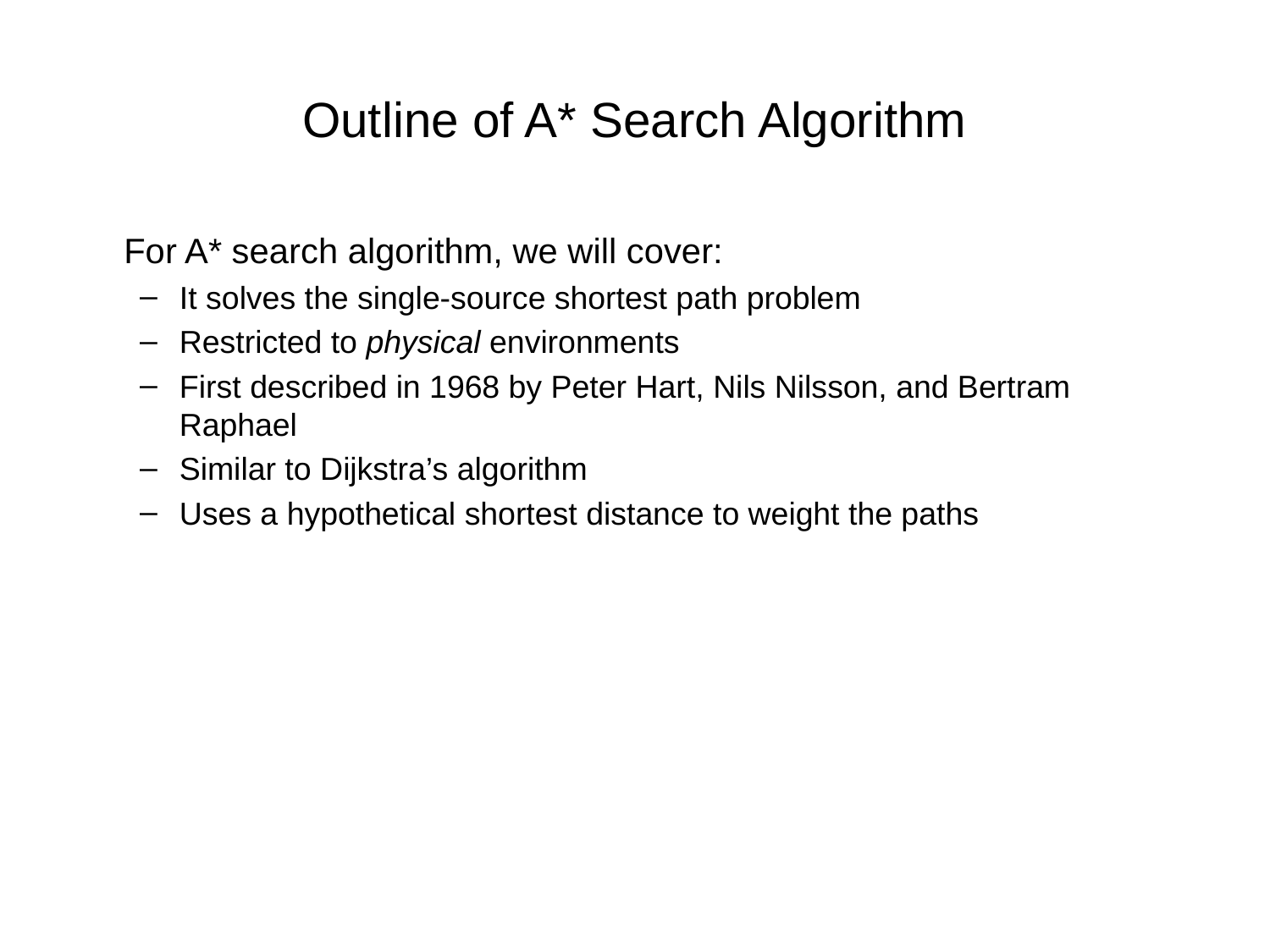

# Outline of A* Search Algorithm
	For A* search algorithm, we will cover:
It solves the single-source shortest path problem
Restricted to physical environments
First described in 1968 by Peter Hart, Nils Nilsson, and Bertram Raphael
Similar to Dijkstra’s algorithm
Uses a hypothetical shortest distance to weight the paths